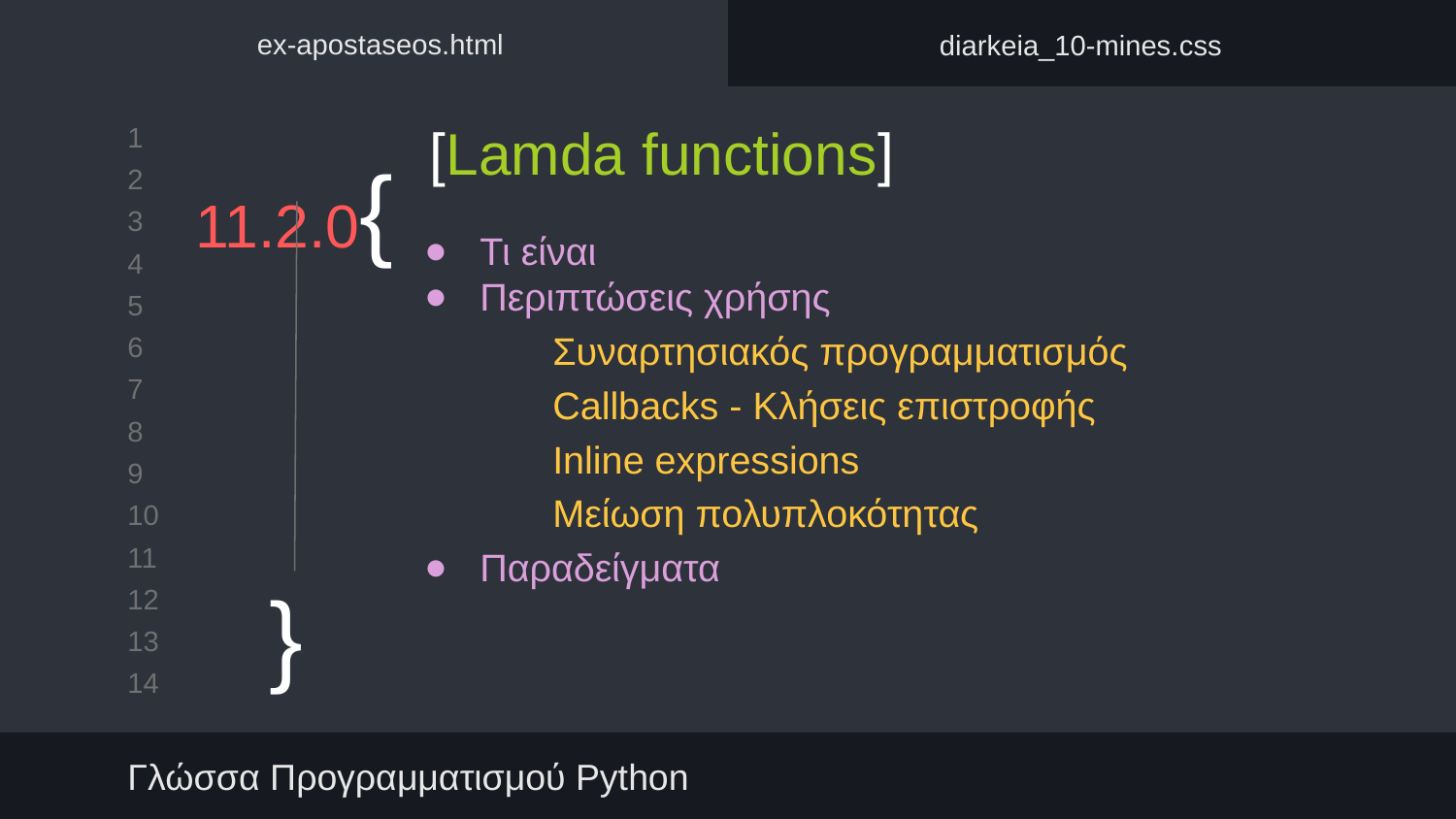

ex-apostaseos.html
diarkeia_10-mines.css
[Lamda functions]
# 11.2.0{
Τι είναι
Περιπτώσεις χρήσης
Συναρτησιακός προγραμματισμός
Callbacks - Κλήσεις επιστροφής
Inline expressions
Μείωση πολυπλοκότητας
Παραδείγματα
}
Γλώσσα Προγραμματισμού Python